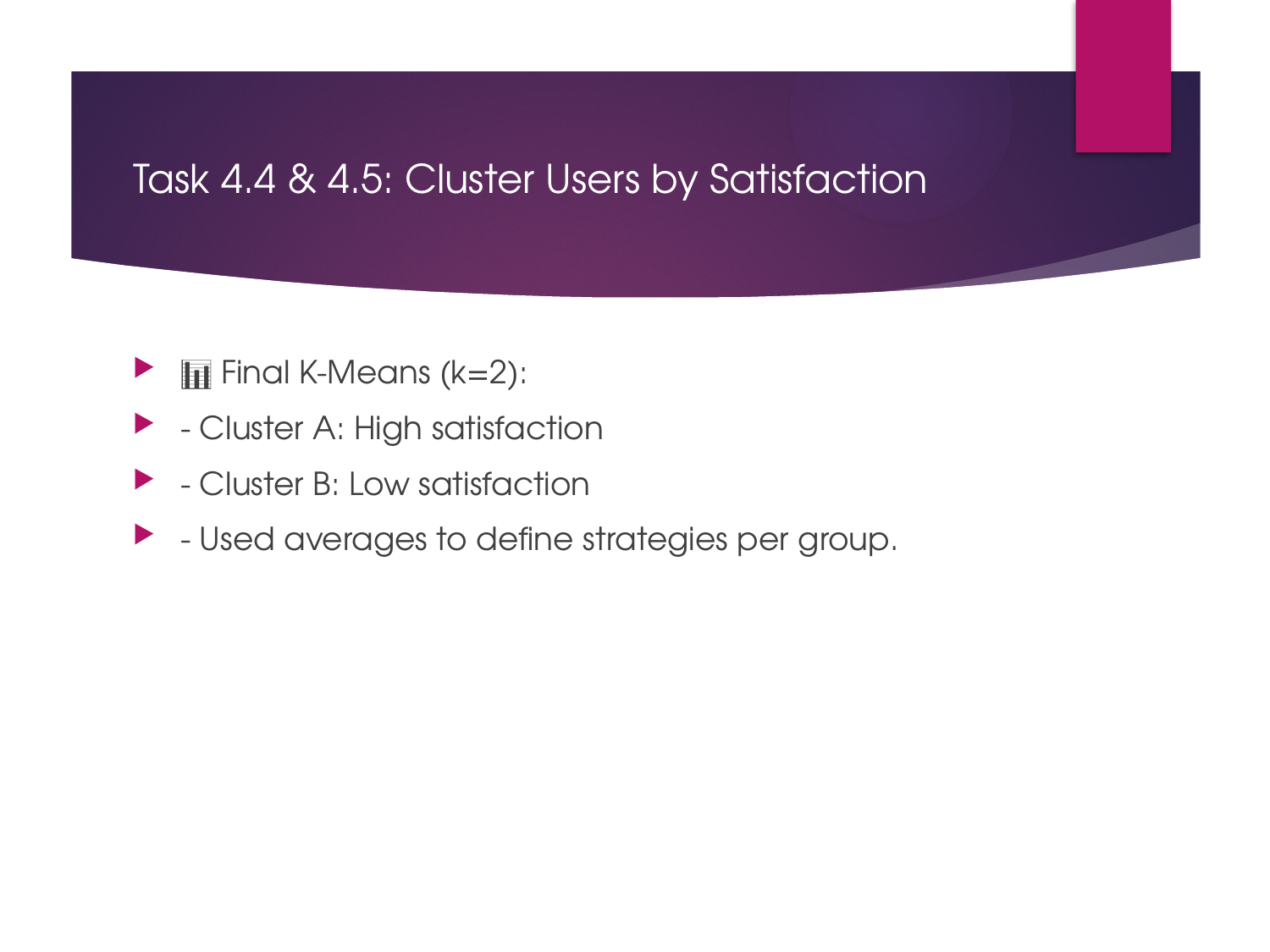

# Task 4.4 & 4.5: Cluster Users by Satisfaction
📊 Final K-Means (k=2):
- Cluster A: High satisfaction
- Cluster B: Low satisfaction
- Used averages to define strategies per group.